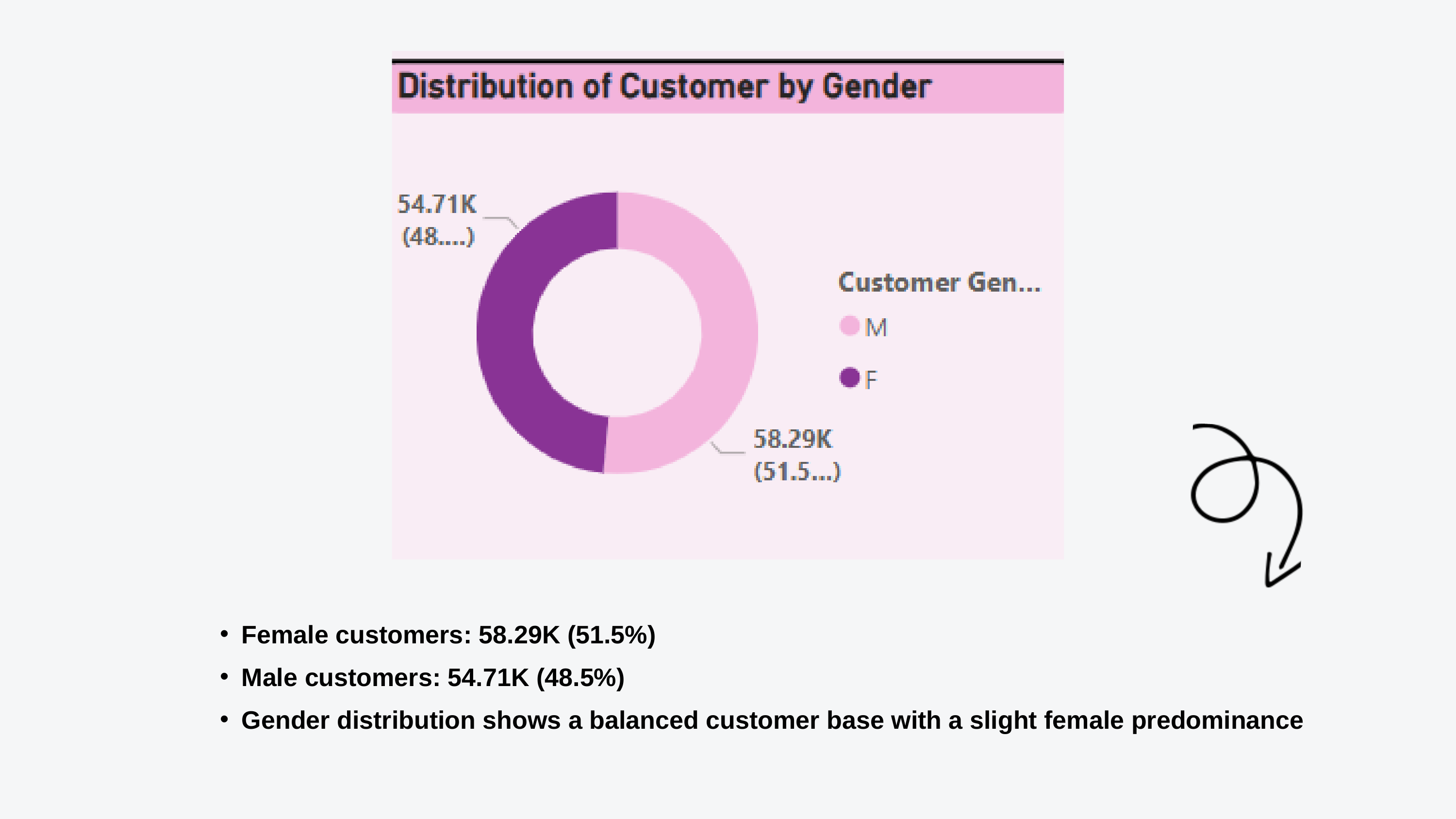

Female customers: 58.29K (51.5%)
Male customers: 54.71K (48.5%)
Gender distribution shows a balanced customer base with a slight female predominance